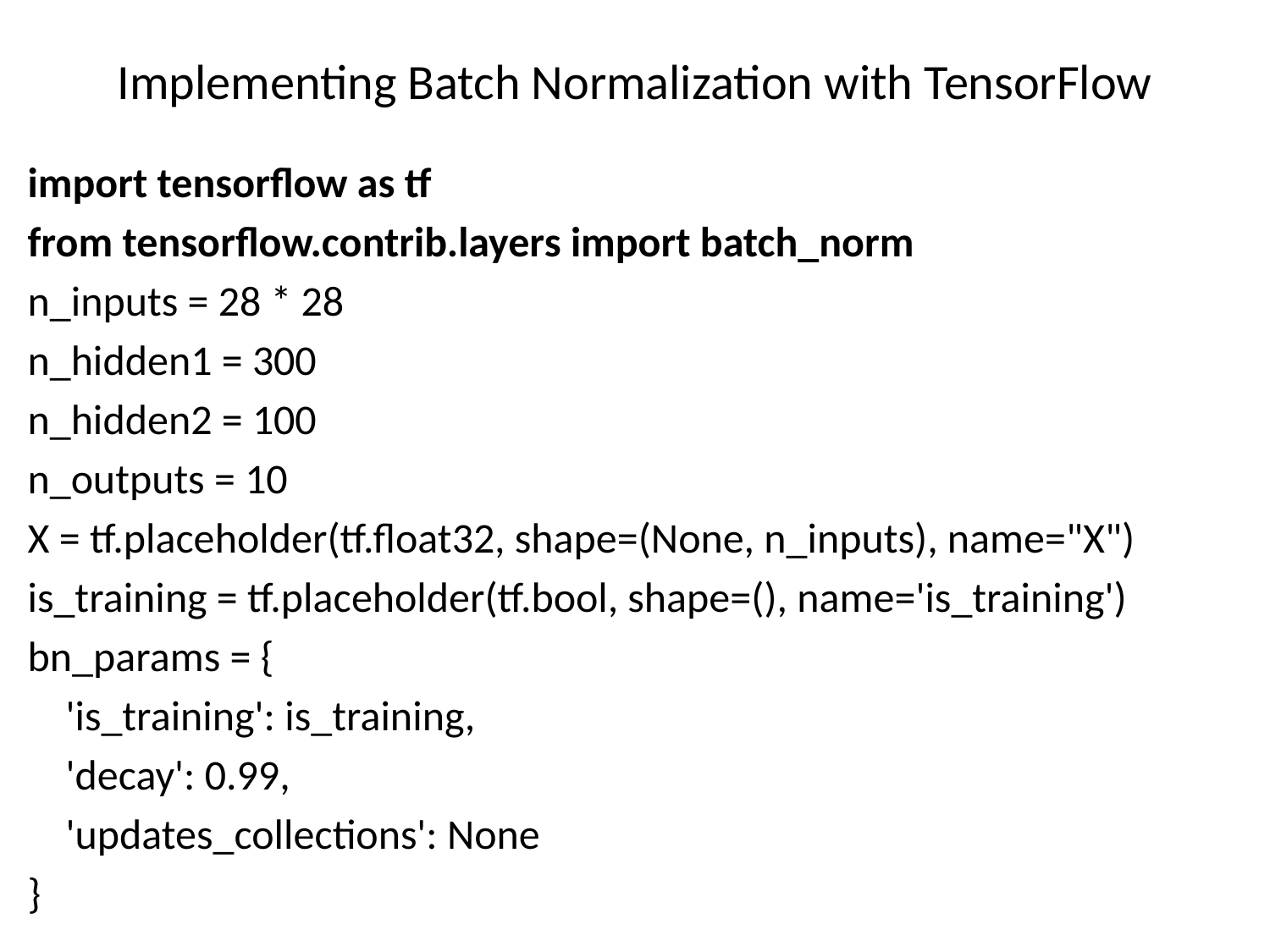

# Implementing Batch Normalization with TensorFlow
import tensorflow as tf
from tensorflow.contrib.layers import batch_norm
n_inputs = 28 * 28
n_hidden1 = 300
n_hidden2 = 100
n_outputs = 10
X = tf.placeholder(tf.float32, shape=(None, n_inputs), name="X")
is_training = tf.placeholder(tf.bool, shape=(), name='is_training')
bn_params = {
    'is_training': is_training,
    'decay': 0.99,
    'updates_collections': None
}